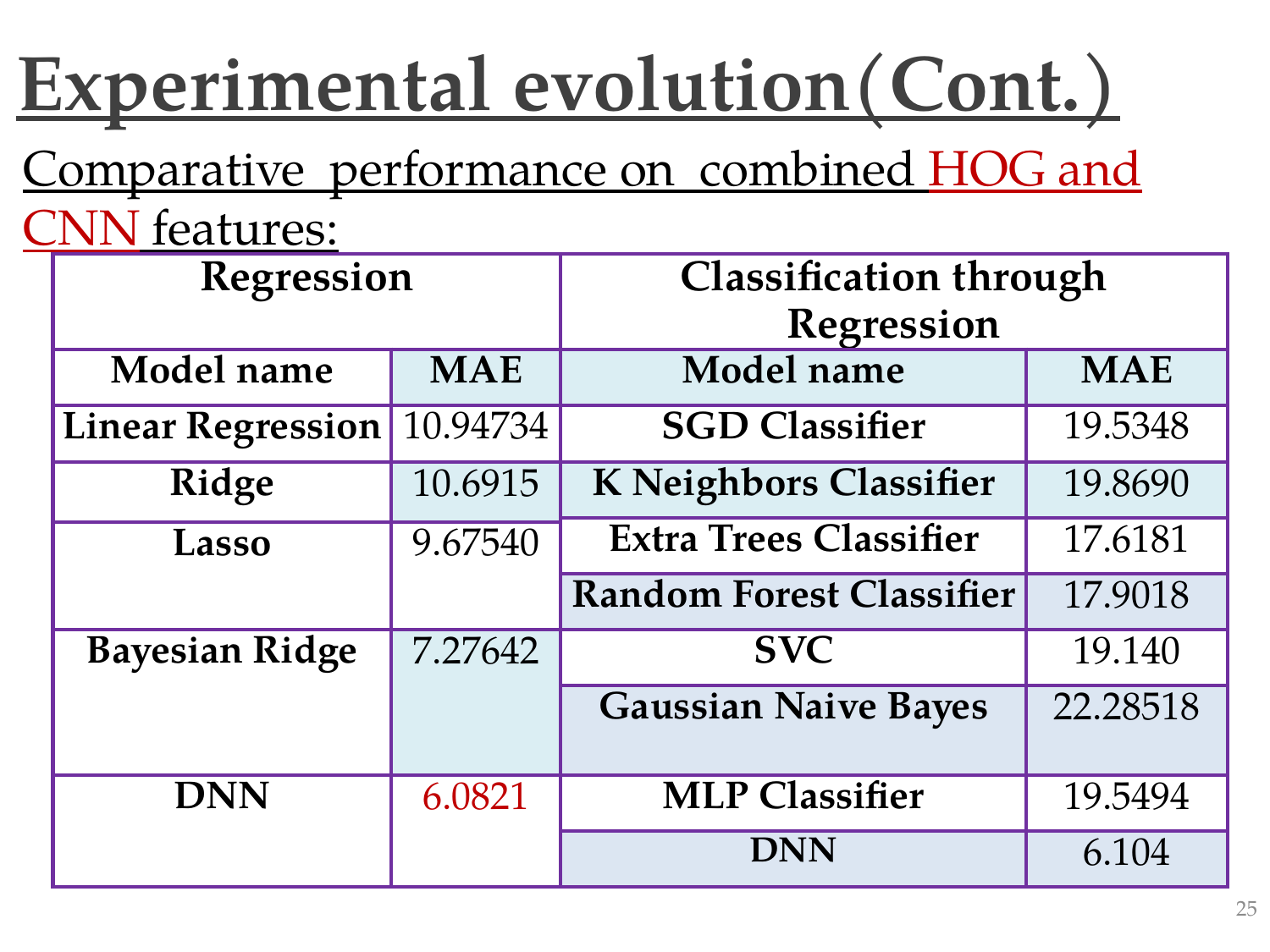

# Experimental evolution(Cont.)
Comparative  performance on  combined HOG and CNN features:
| Regression |  | Classification through Regression |  |
| --- | --- | --- | --- |
| Model name | MAE | Model name | MAE |
| Linear Regression | 10.94734 | SGD Classifier | 19.5348 |
| Ridge | 10.6915 | K Neighbors Classifier | 19.8690 |
|  |  | Extra Trees Classifier | 17.6181 |
| Lasso | 9.67540 |  |  |
|  |  | Random Forest Classifier | 17.9018 |
| Bayesian Ridge | 7.27642 | SVC | 19.140 |
|  |  | Gaussian Naive Bayes | 22.28518 |
| DNN | 6.0821 | MLP Classifier | 19.5494 |
|  |  | DNN | 6.104 |
25